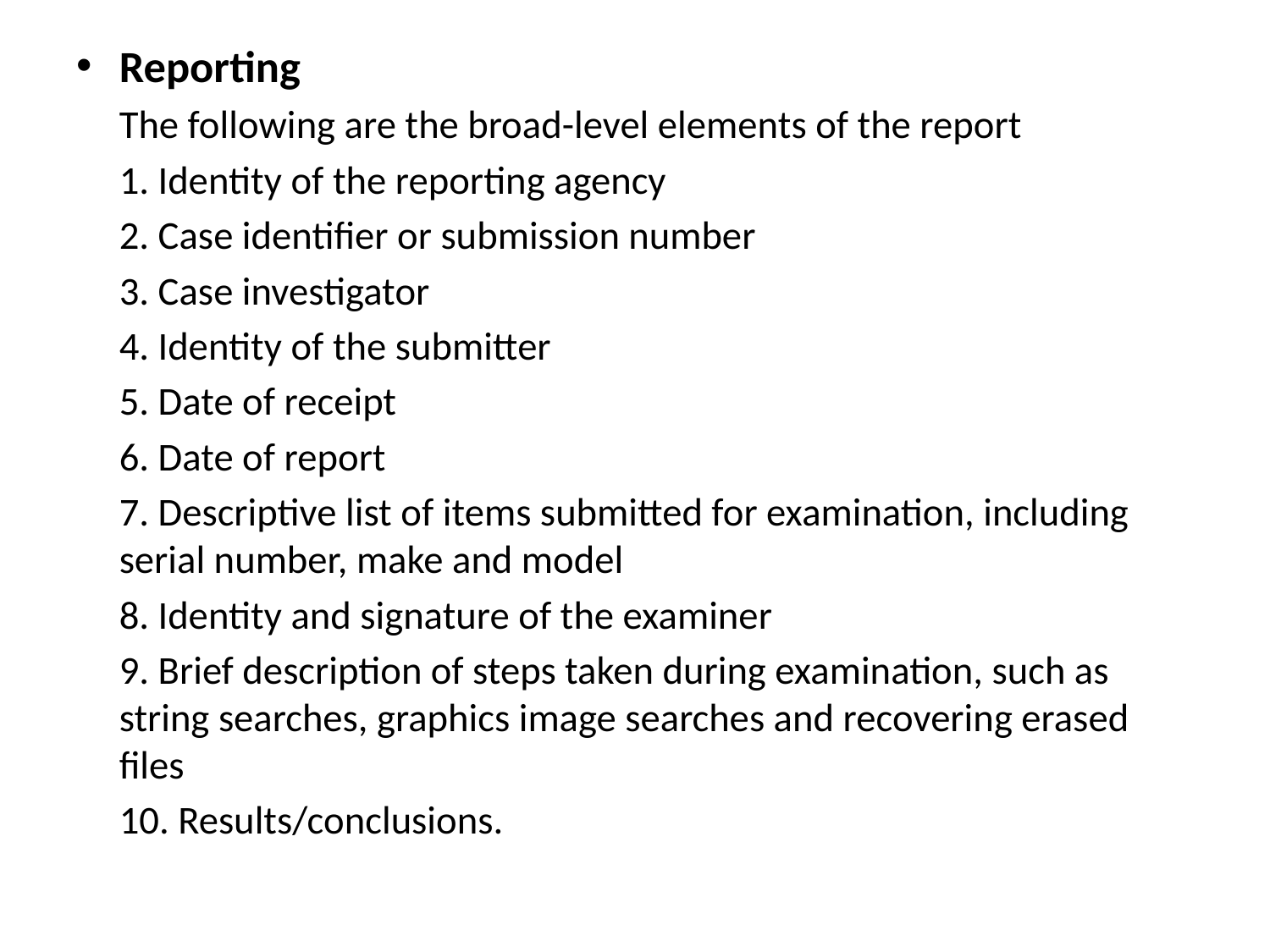

Reporting
		The following are the broad-level elements of the report
	1. Identity of the reporting agency
	2. Case identifier or submission number
	3. Case investigator
	4. Identity of the submitter
	5. Date of receipt
	6. Date of report
	7. Descriptive list of items submitted for examination, including serial number, make and model
	8. Identity and signature of the examiner
	9. Brief description of steps taken during examination, such as string searches, graphics image searches and recovering erased files
	10. Results/conclusions.